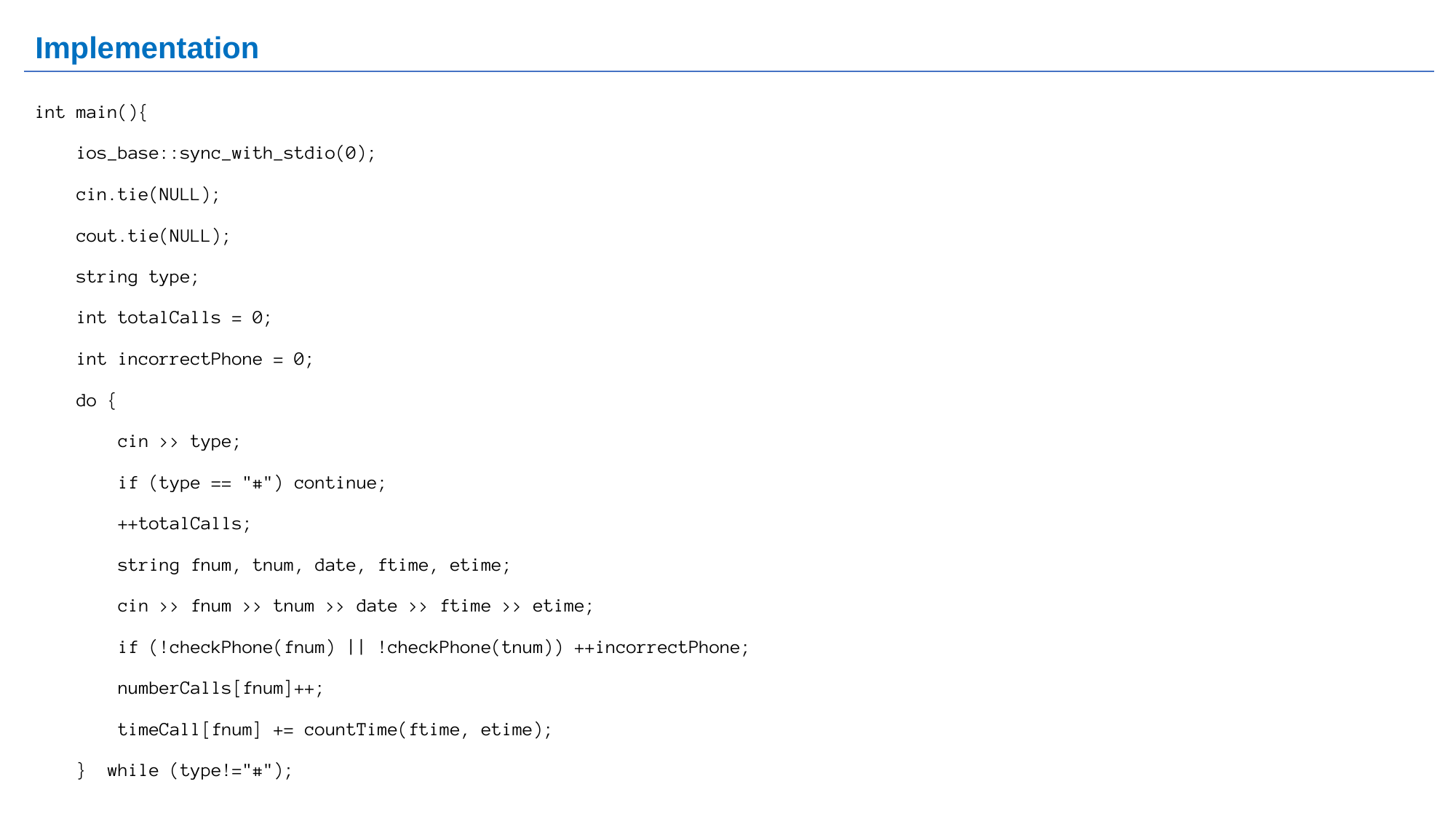

# Implementation
int main(){
    ios_base::sync_with_stdio(0);
    cin.tie(NULL);
    cout.tie(NULL);
    string type;
    int totalCalls = 0;
    int incorrectPhone = 0;
    do {
        cin >> type;
        if (type == "#") continue;
        ++totalCalls;
        string fnum, tnum, date, ftime, etime;
        cin >> fnum >> tnum >> date >> ftime >> etime;
        if (!checkPhone(fnum) || !checkPhone(tnum)) ++incorrectPhone;
        numberCalls[fnum]++;
        timeCall[fnum] += countTime(ftime, etime);
    }  while (type!="#");